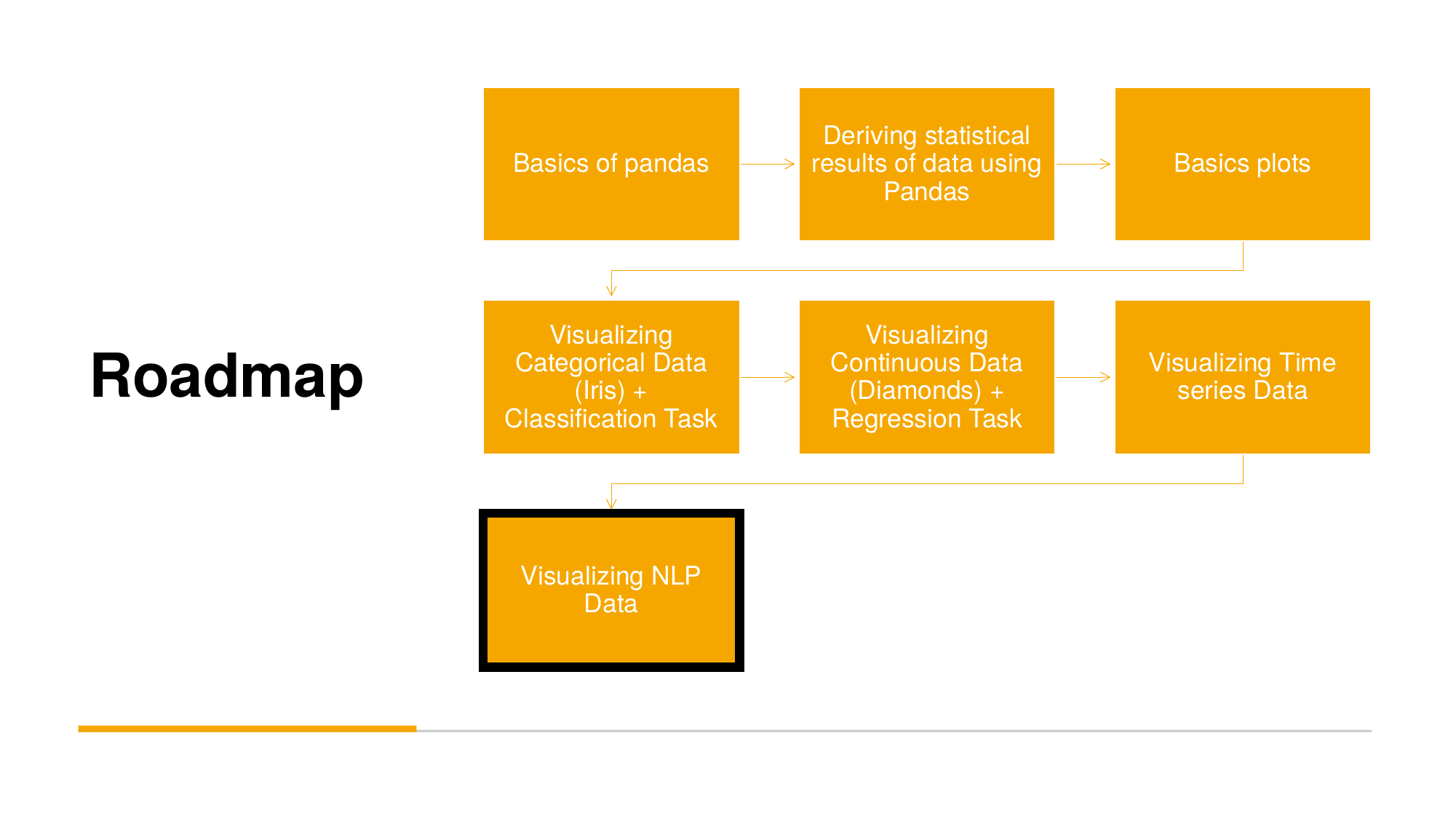

# Roadmap

Basics of pandas

Deriving statistical results of data using Pandas

Basics plots

Visualizing Categorical Data (Iris) + Classification Task

Visualizing Continuous Data (Diamonds) + Regression Task

Visualizing Time series Data
Visualizing NLP Data